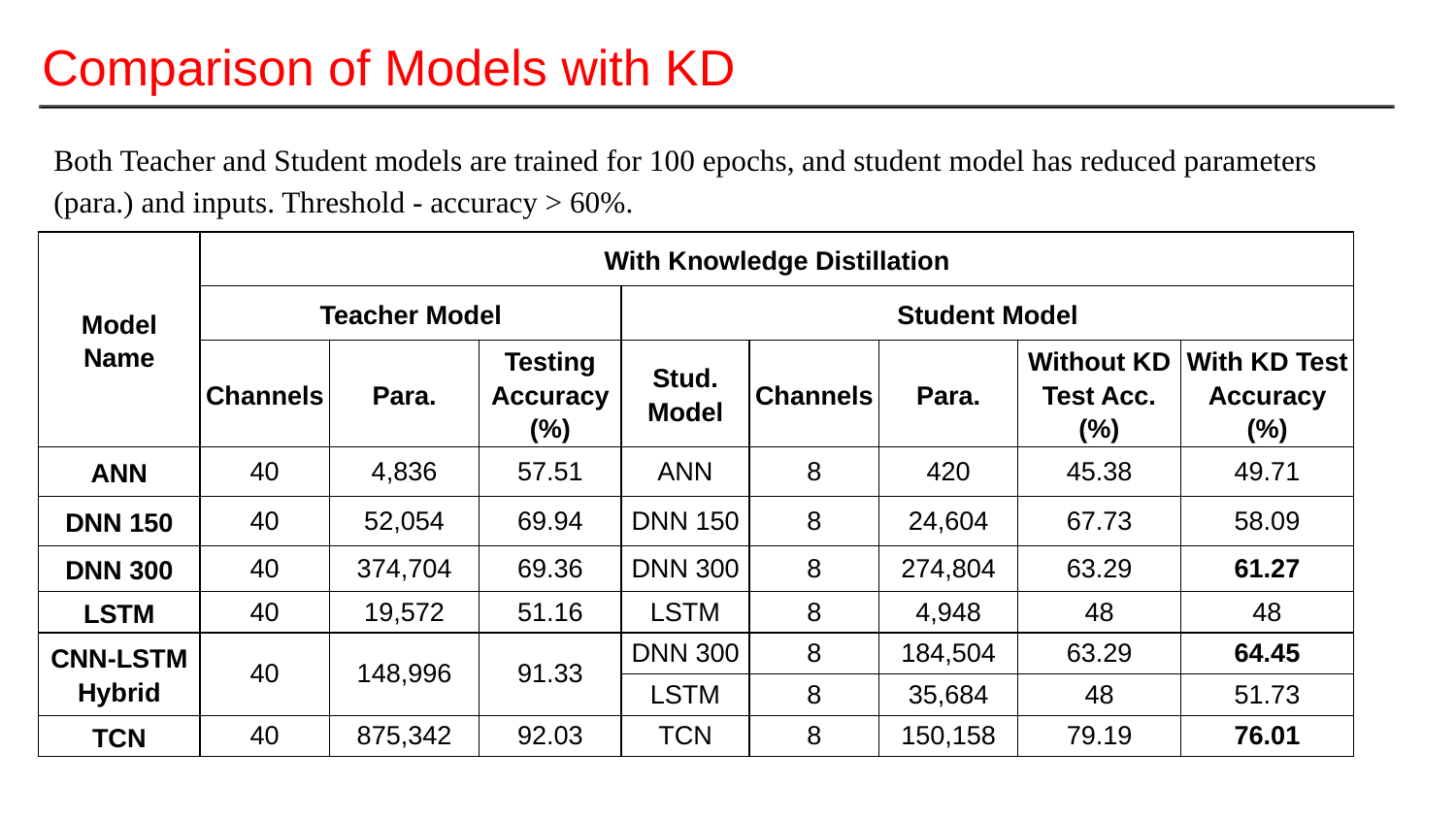

# Comparison of Models with KD

Both Teacher and Student models are trained for 100 epochs, and student model has reduced parameters (para.) and inputs. Threshold - accuracy > 60%.
| Model Name | With Knowledge Distillation |  |  |  |  |  |  |  |
| --- | --- | --- | --- | --- | --- | --- | --- | --- |
|  | Teacher Model |  |  | Student Model |  |  |  |  |
|  | Channels | Para. | Testing Accuracy (%) | Stud. Model | Channels | Para. | Without KD Test Acc. (%) | With KD Test Accuracy (%) |
| ANN | 40 | 4,836 | 57.51 | ANN | 8 | 420 | 45.38 | 49.71 |
| DNN 150 | 40 | 52,054 | 69.94 | DNN 150 | 8 | 24,604 | 67.73 | 58.09 |
| DNN 300 | 40 | 374,704 | 69.36 | DNN 300 | 8 | 274,804 | 63.29 | 61.27 |
| LSTM | 40 | 19,572 | 51.16 | LSTM | 8 | 4,948 | 48 | 48 |
| CNN-LSTM Hybrid | 40 | 148,996 | 91.33 | DNN 300 | 8 | 184,504 | 63.29 | 64.45 |
|  |  |  |  | LSTM | 8 | 35,684 | 48 | 51.73 |
| TCN | 40 | 875,342 | 92.03 | TCN | 8 | 150,158 | 79.19 | 76.01 |